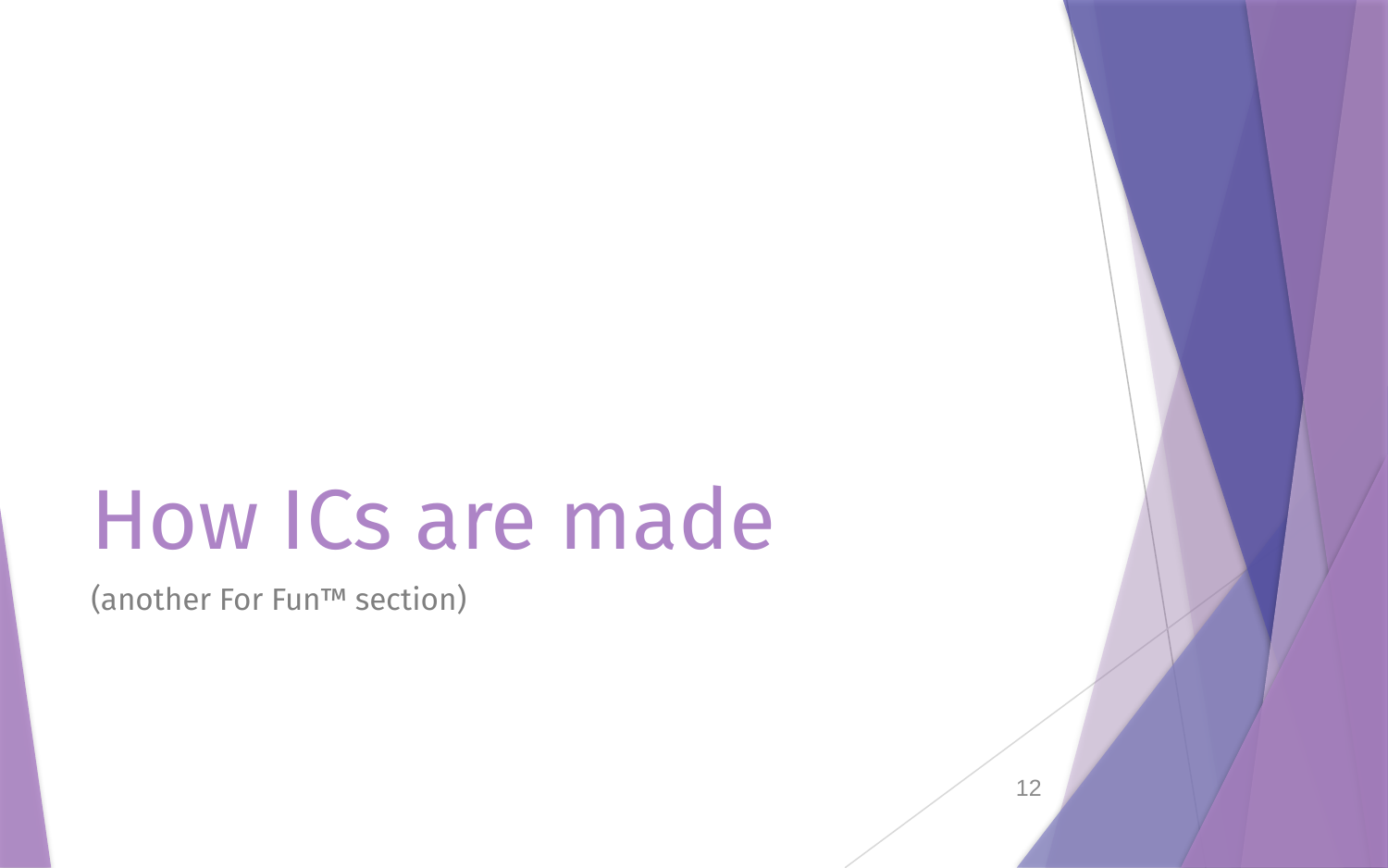

# How ICs are made
(another For Fun™ section)
12